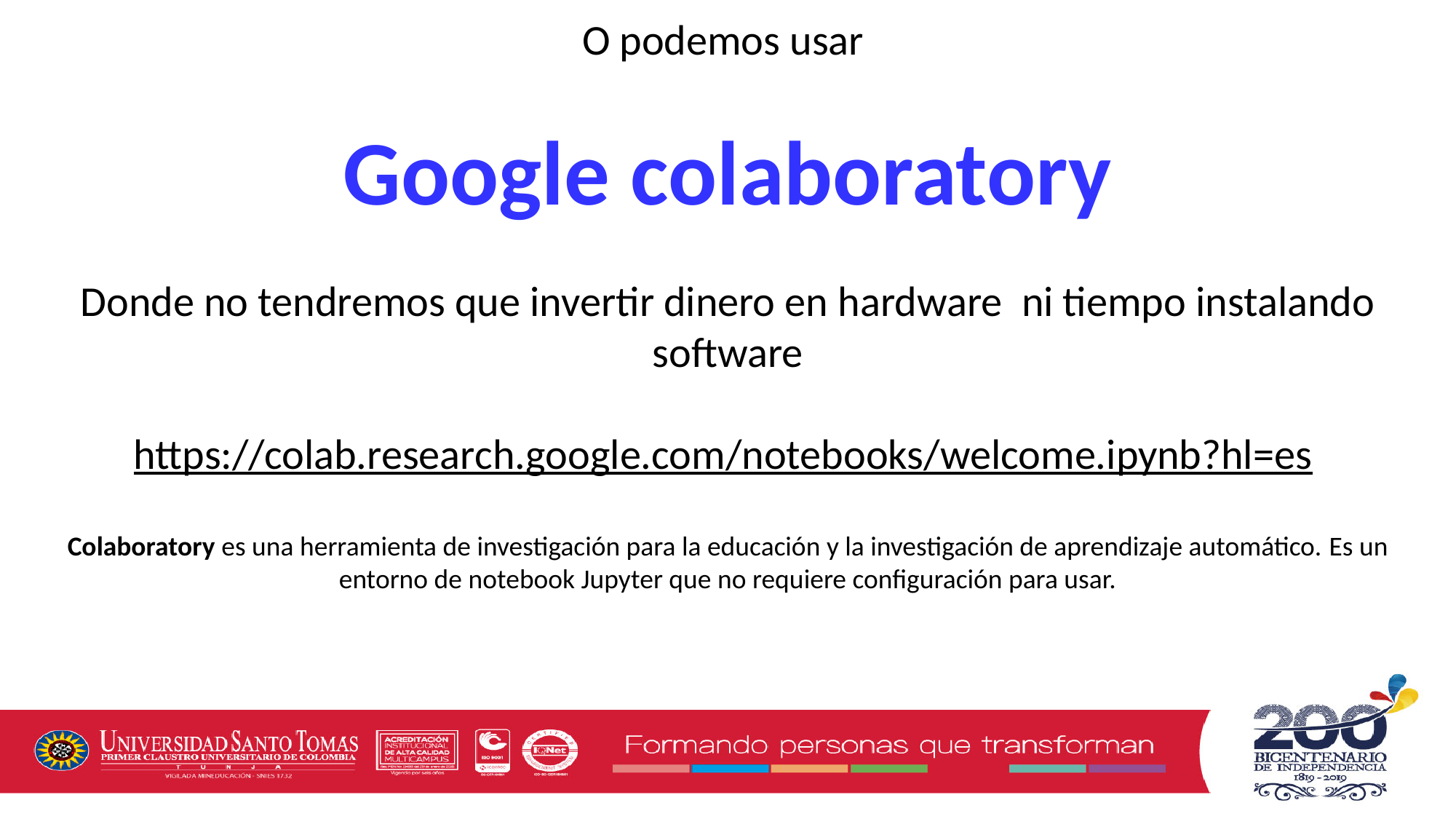

O podemos usar

Google colaboratory

Donde no tendremos que invertir dinero en hardware  ni tiempo instalando software

https://colab.research.google.com/notebooks/welcome.ipynb?hl=es

Colaboratory es una herramienta de investigación para la educación y la investigación de aprendizaje automático. Es un entorno de notebook Jupyter que no requiere configuración para usar.